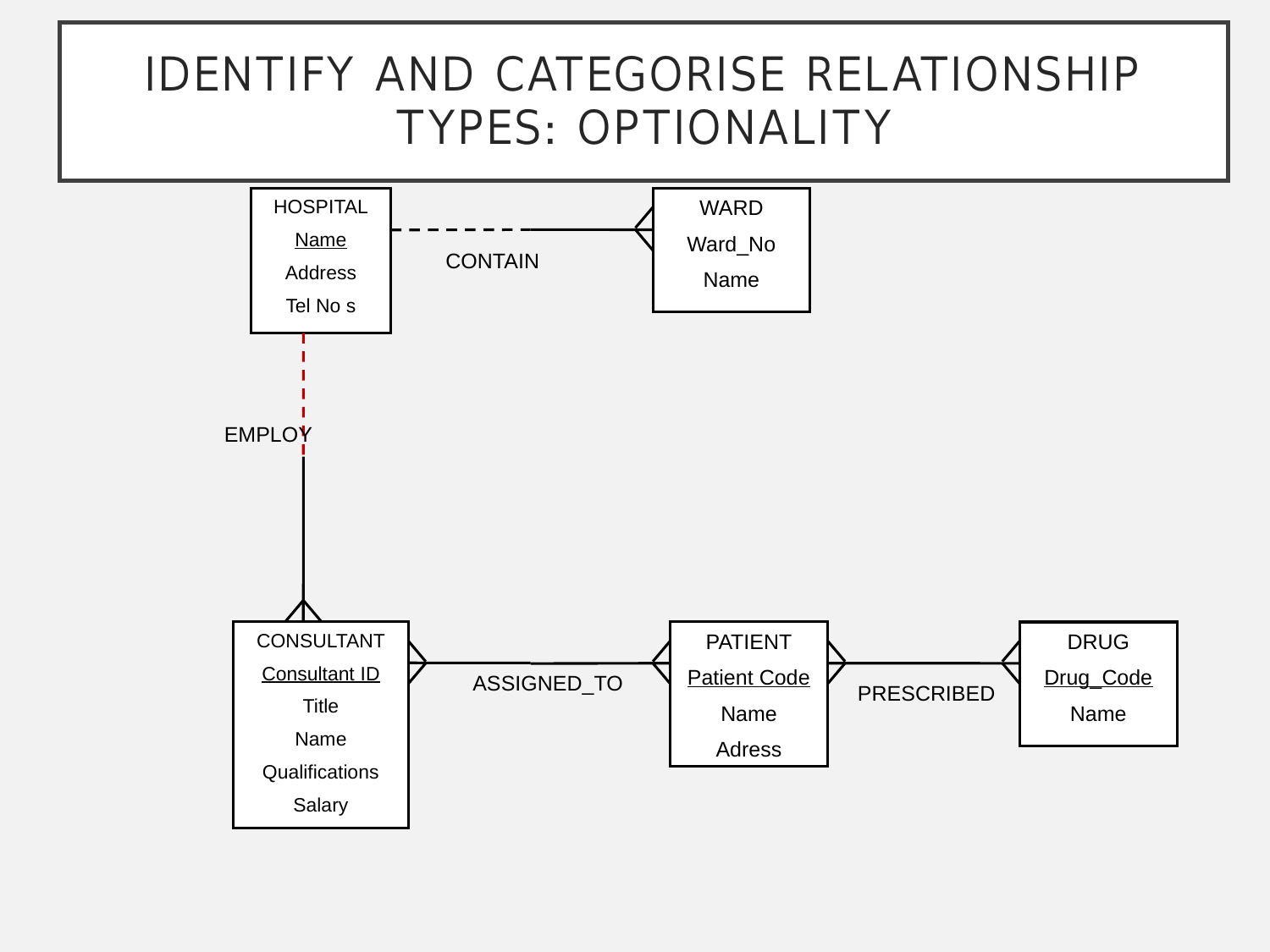

# Identify and Categorise Relationship Types: Optionality

HOSPITAL
Name
Address
Tel No s
WARD
Ward_No
Name

CONTAIN

EMPLOY

CONSULTANT
Consultant ID
Title
Name
Qualifications
Salary

PATIENT
Patient Code
Name
Adress
DRUG
Drug_Code
Name

ASSIGNED_TO

PRESCRIBED